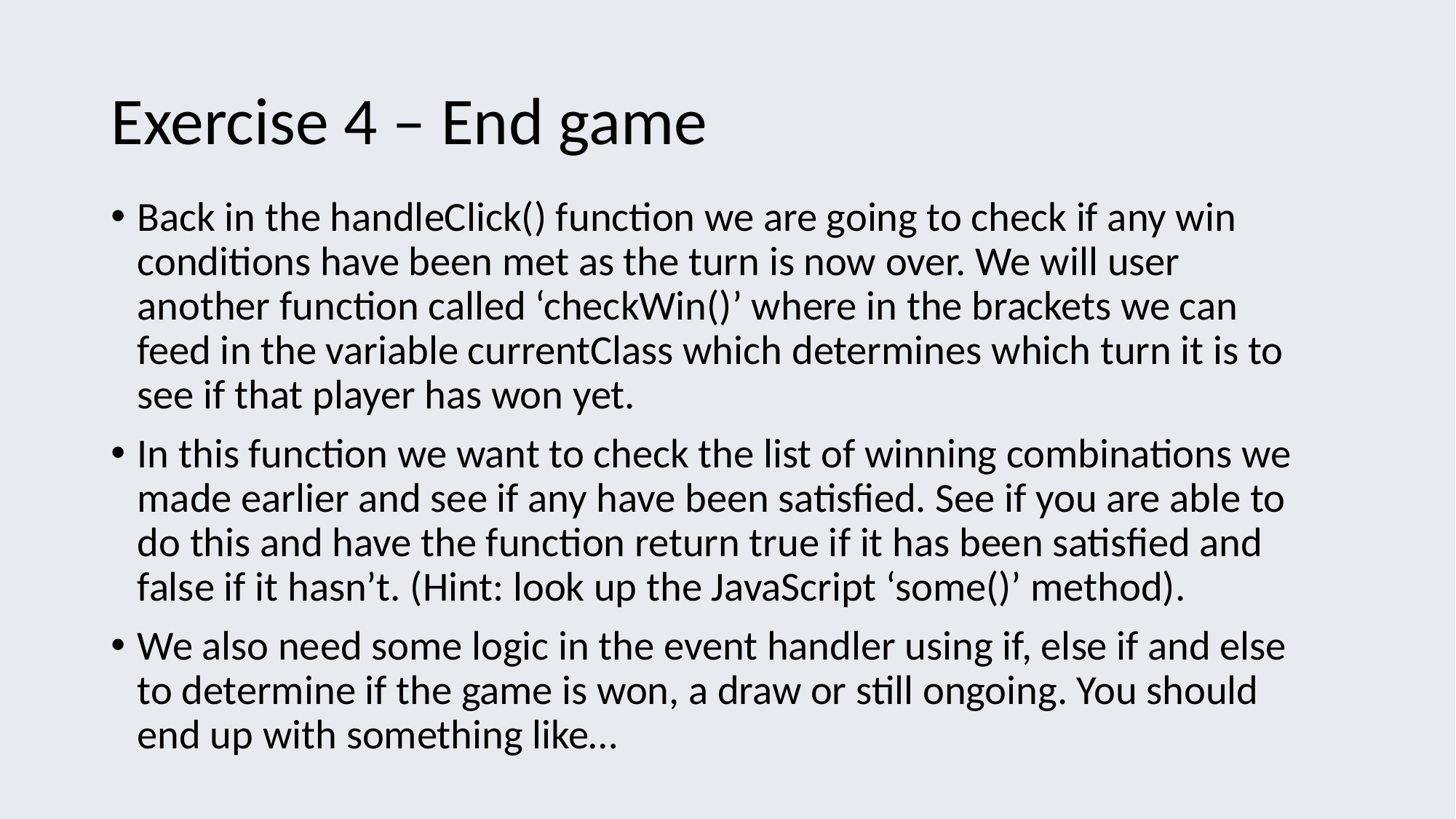

# Exercise 4 – End game
Back in the handleClick() function we are going to check if any win conditions have been met as the turn is now over. We will user another function called ‘checkWin()’ where in the brackets we can feed in the variable currentClass which determines which turn it is to see if that player has won yet.
In this function we want to check the list of winning combinations we made earlier and see if any have been satisfied. See if you are able to do this and have the function return true if it has been satisfied and false if it hasn’t. (Hint: look up the JavaScript ‘some()’ method).
We also need some logic in the event handler using if, else if and else to determine if the game is won, a draw or still ongoing. You should end up with something like…